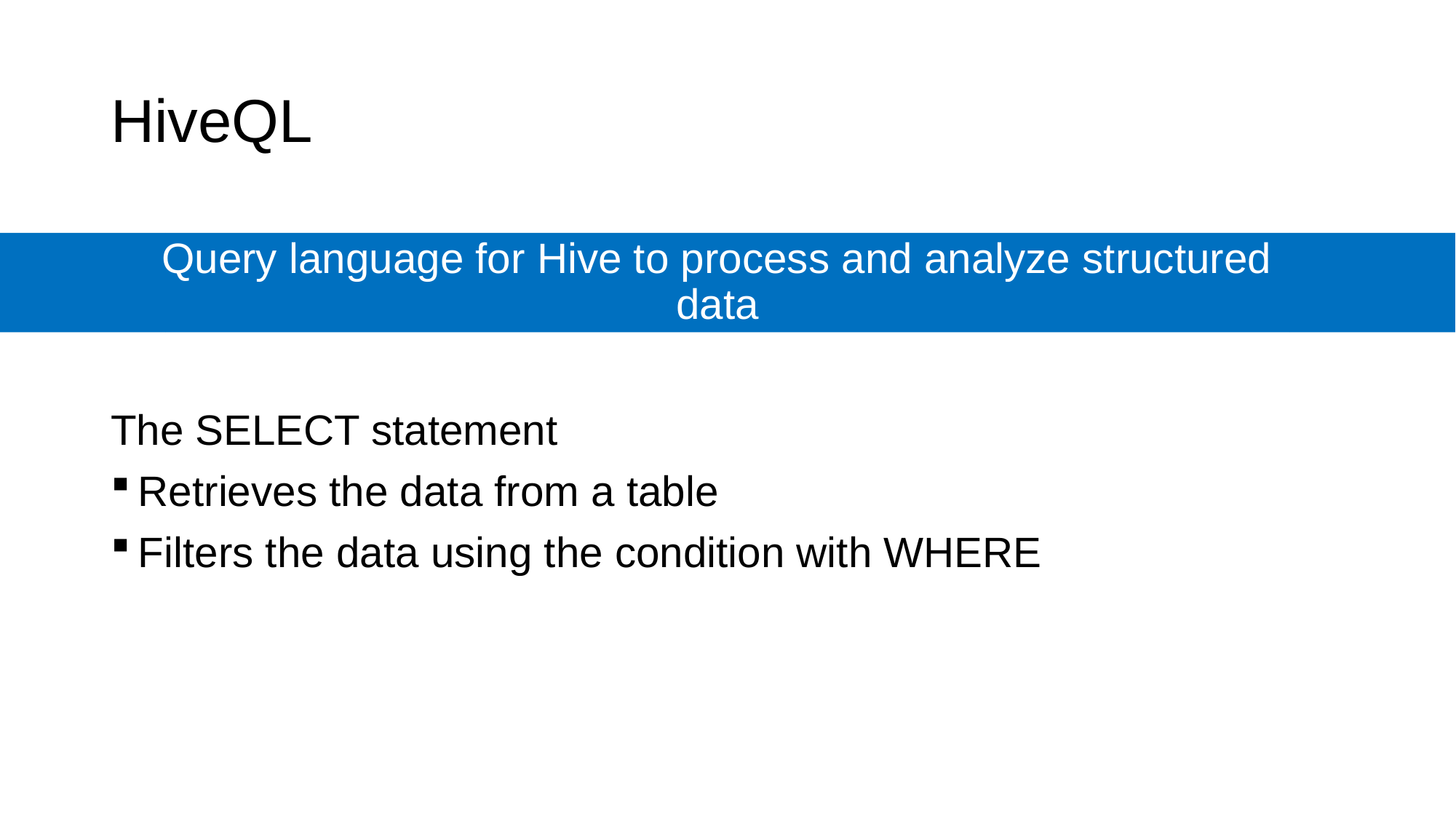

# HiveQL

Query language for Hive to process and analyze structured data

The SELECT statement
Retrieves the data from a table
Filters the data using the condition with WHERE